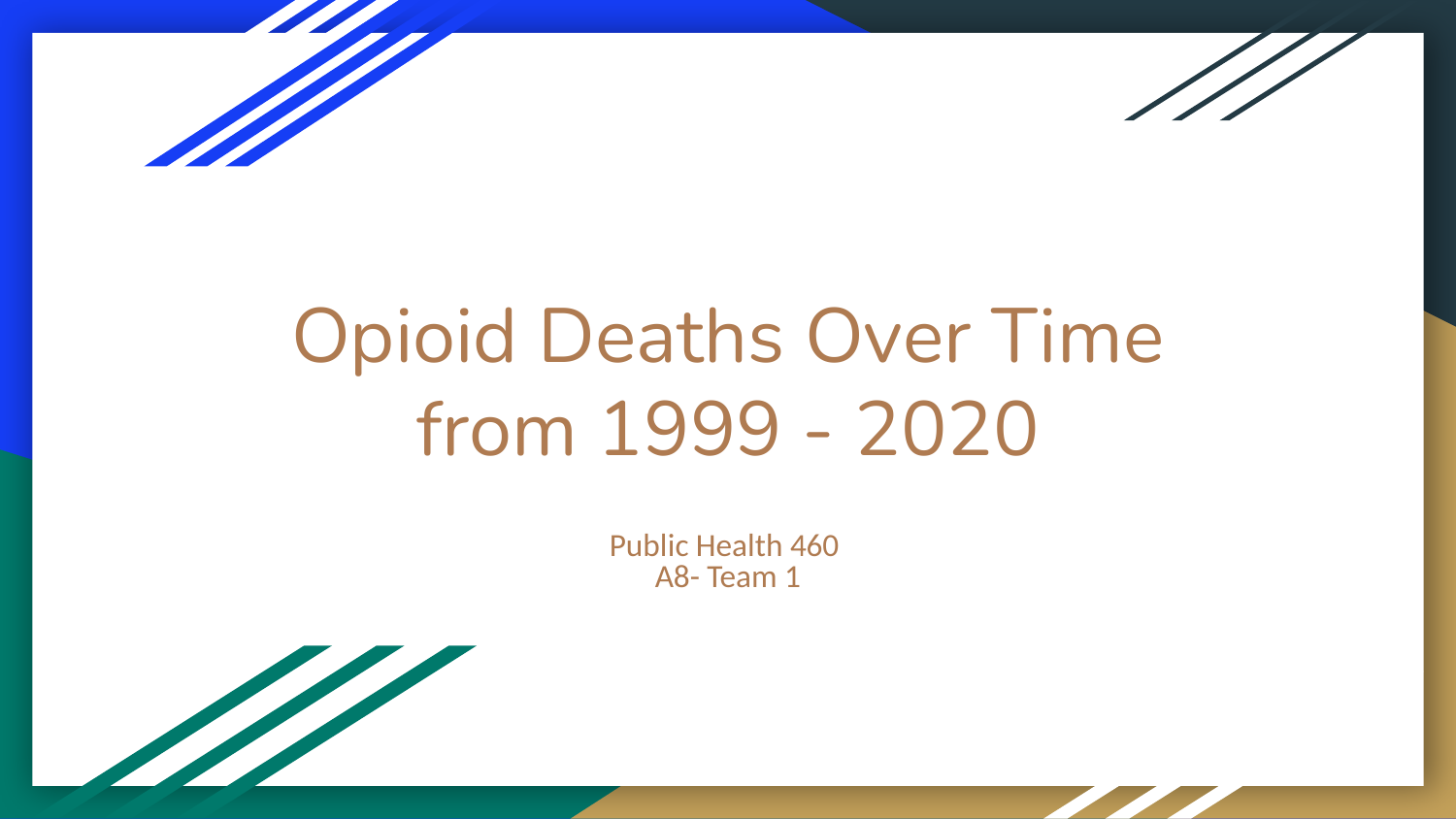

# Opioid Deaths Over Time from 1999 - 2020
Public Health 460
A8- Team 1